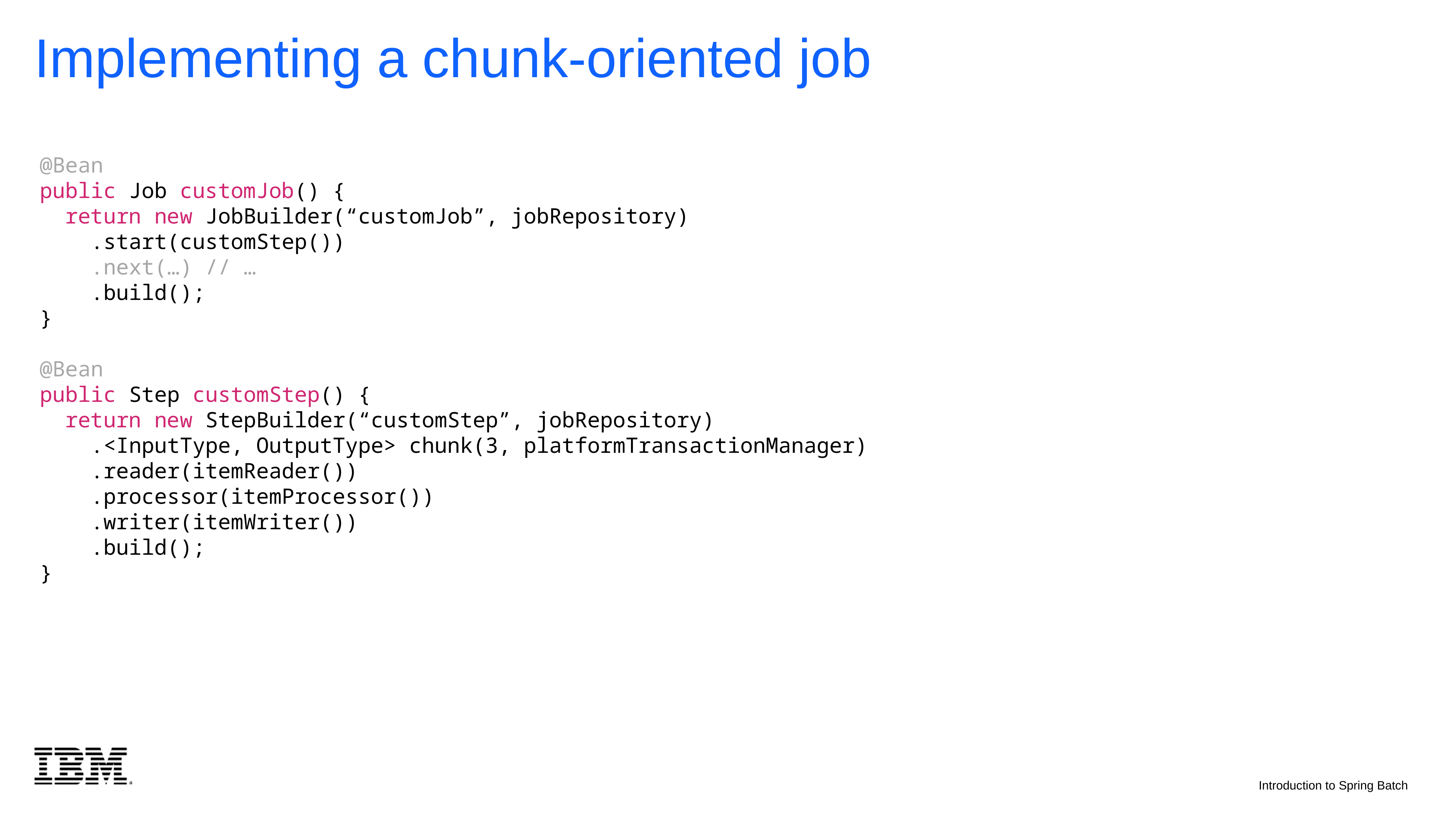

# Implementing a chunk-oriented job
@Bean
public Job customJob() {
  return new JobBuilder(“customJob”, jobRepository)
    .start(customStep())
    .next(…) // …
    .build();
}

@Bean
public Step customStep() {
  return new StepBuilder(“customStep”, jobRepository)
    .<InputType, OutputType> chunk(3, platformTransactionManager)
    .reader(itemReader())
    .processor(itemProcessor())
    .writer(itemWriter())
    .build();
}
Introduction to Spring Batch